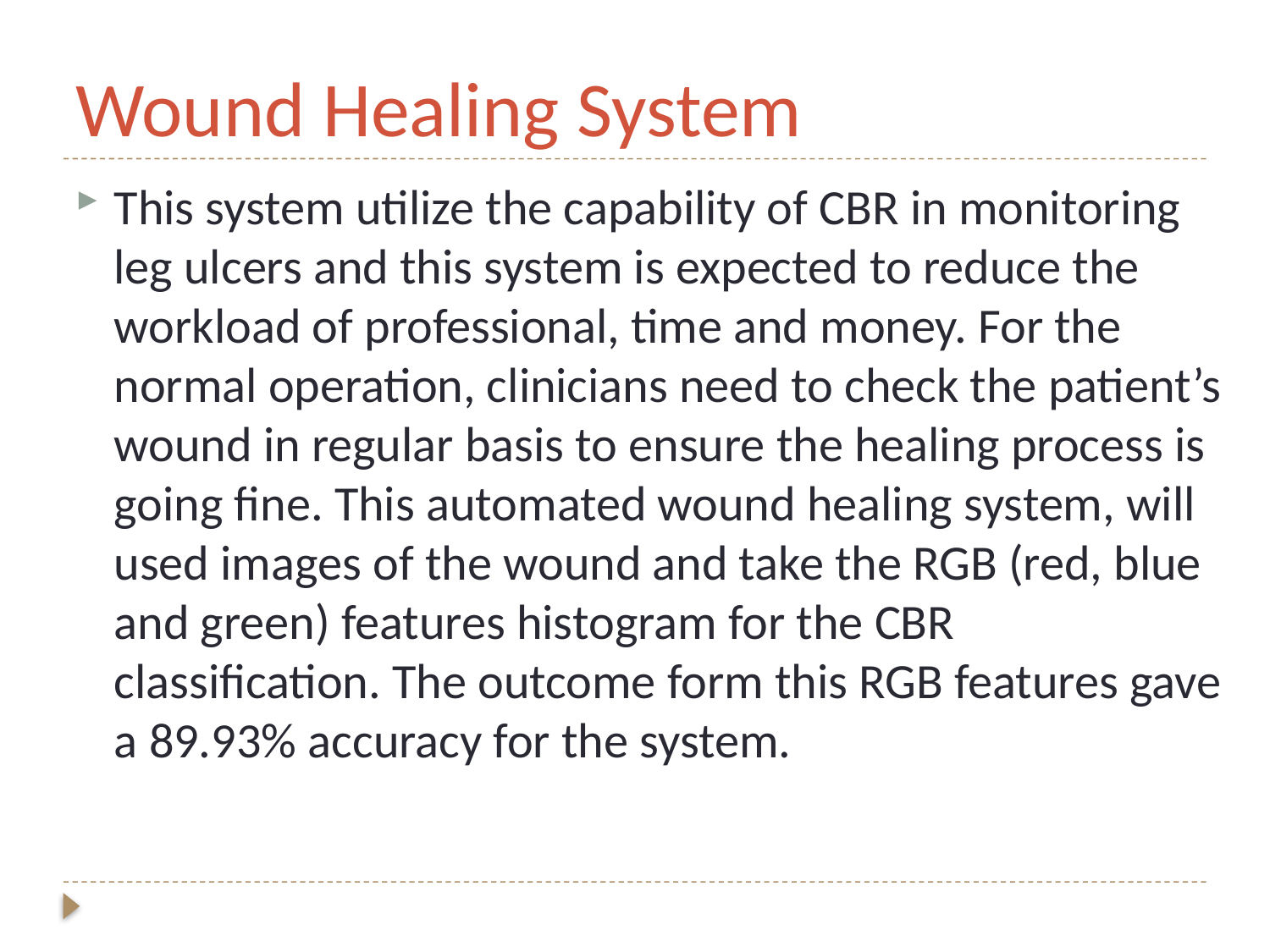

# Wound Healing System
This system utilize the capability of CBR in monitoring leg ulcers and this system is expected to reduce the workload of professional, time and money. For the normal operation, clinicians need to check the patient’s wound in regular basis to ensure the healing process is going fine. This automated wound healing system, will used images of the wound and take the RGB (red, blue and green) features histogram for the CBR classification. The outcome form this RGB features gave a 89.93% accuracy for the system.